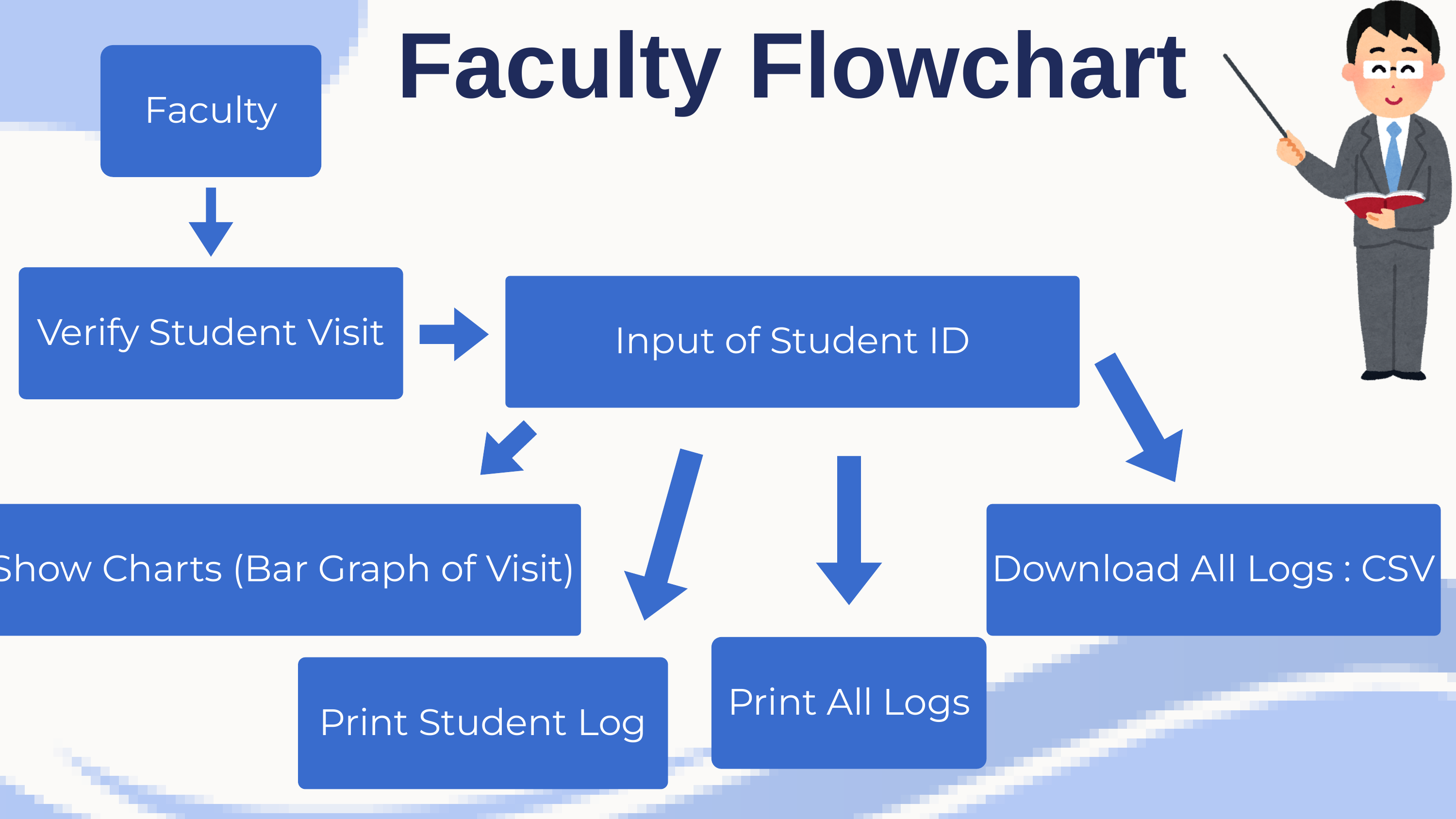

Faculty Flowchart

Faculty

Verify Student Visit

Input of Student ID

Show Charts (Bar Graph of Visit)

Download All Logs : CSV

Print All Logs

Print Student Log